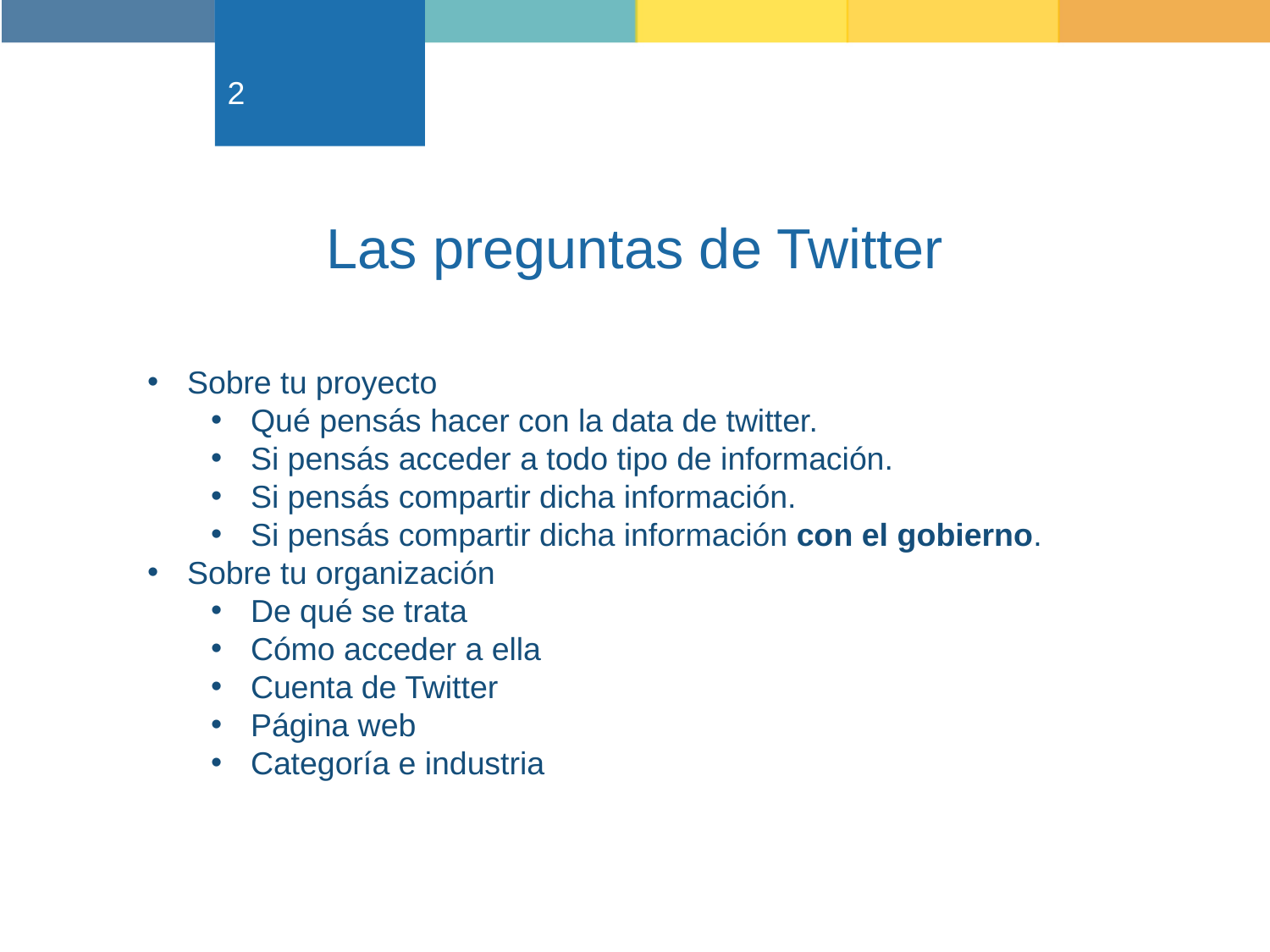

2
Las preguntas de Twitter
Sobre tu proyecto
Qué pensás hacer con la data de twitter.
Si pensás acceder a todo tipo de información.
Si pensás compartir dicha información.
Si pensás compartir dicha información con el gobierno.
Sobre tu organización
De qué se trata
Cómo acceder a ella
Cuenta de Twitter
Página web
Categoría e industria